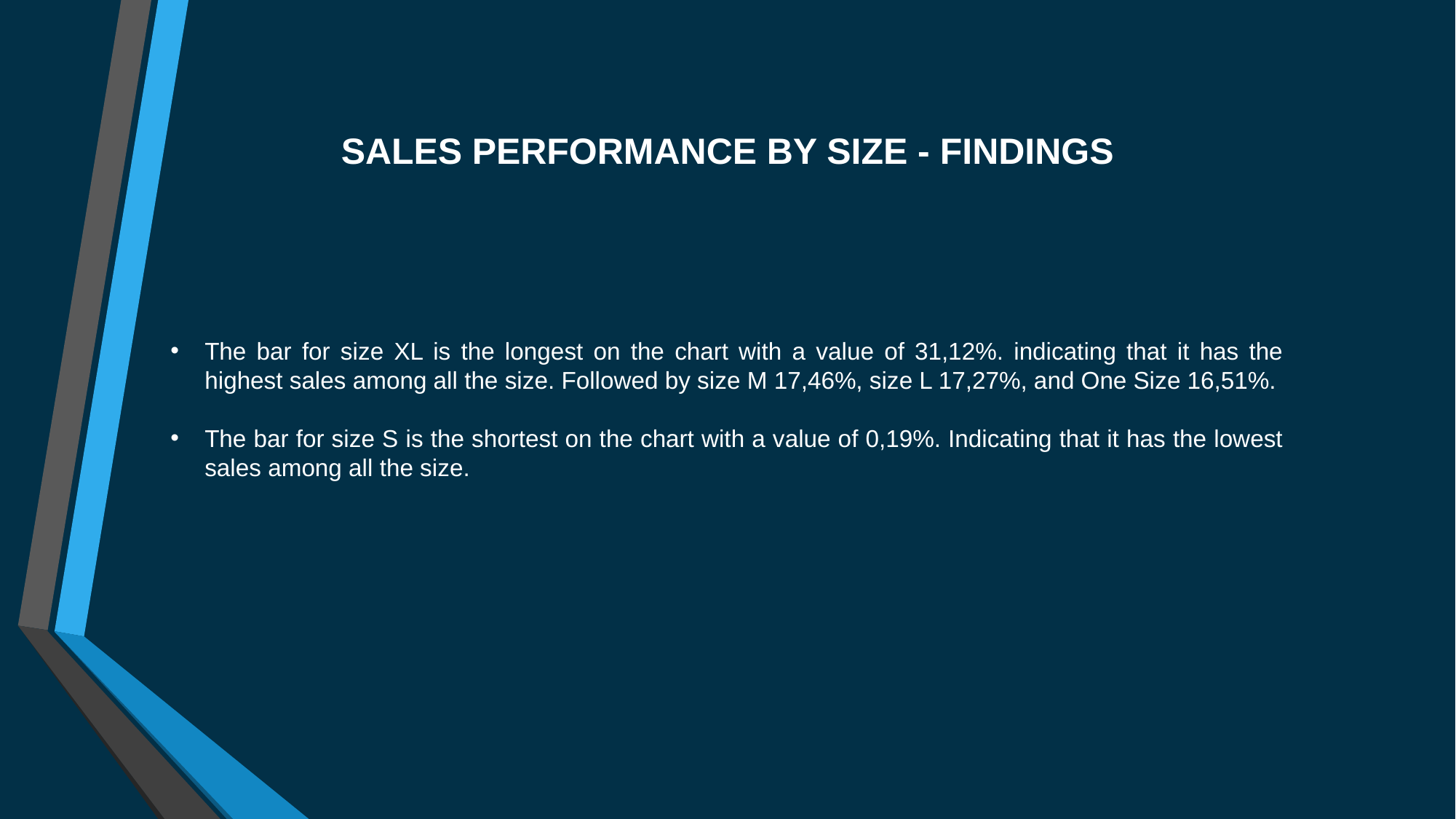

# SALES PERFORMANCE BY SIZE - FINDINGS
The bar for size XL is the longest on the chart with a value of 31,12%. indicating that it has the highest sales among all the size. Followed by size M 17,46%, size L 17,27%, and One Size 16,51%.

The bar for size S is the shortest on the chart with a value of 0,19%. Indicating that it has the lowest sales among all the size.